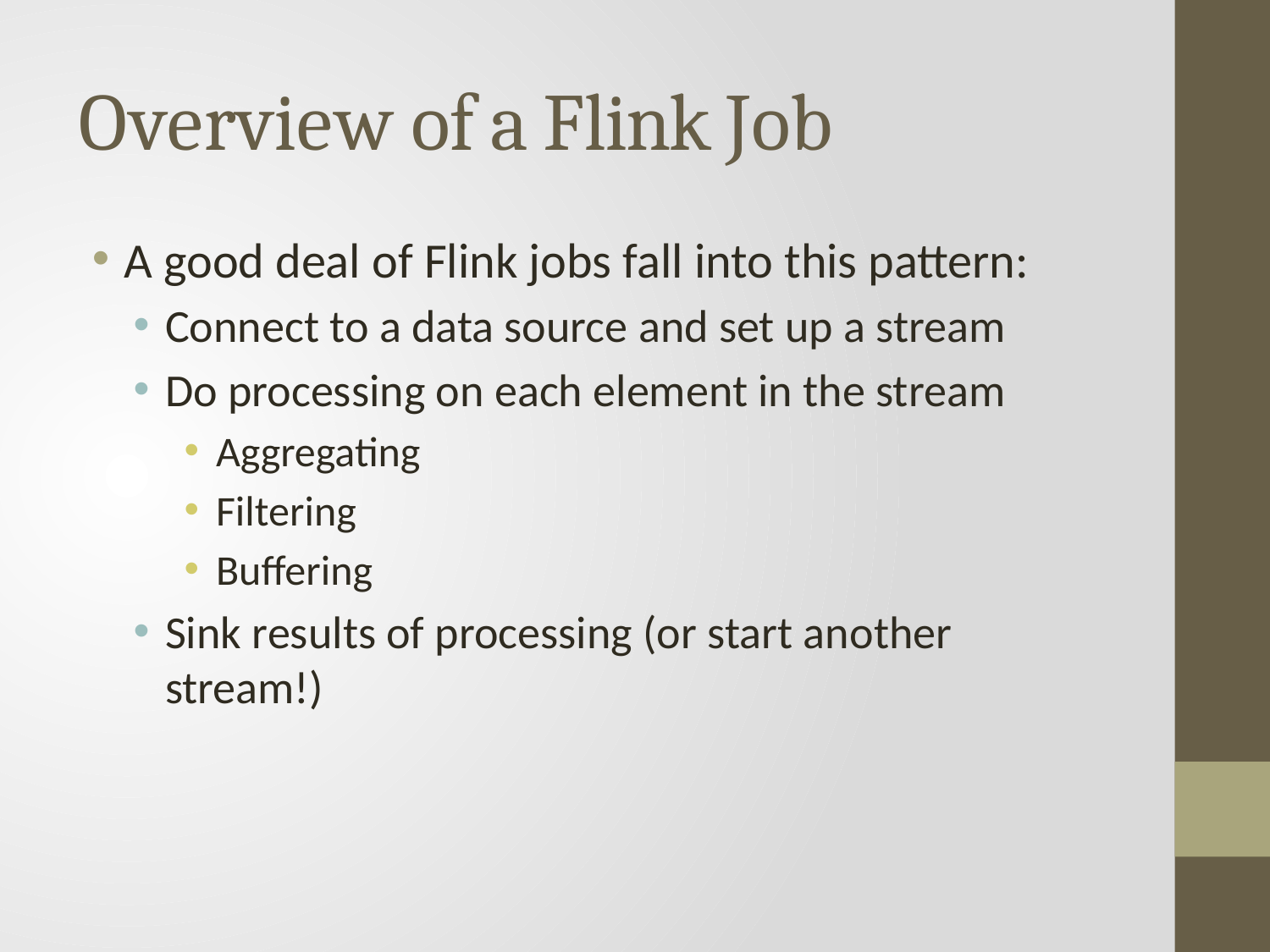

# Overview of a Flink Job
A good deal of Flink jobs fall into this pattern:
Connect to a data source and set up a stream
Do processing on each element in the stream
Aggregating
Filtering
Buffering
Sink results of processing (or start another stream!)